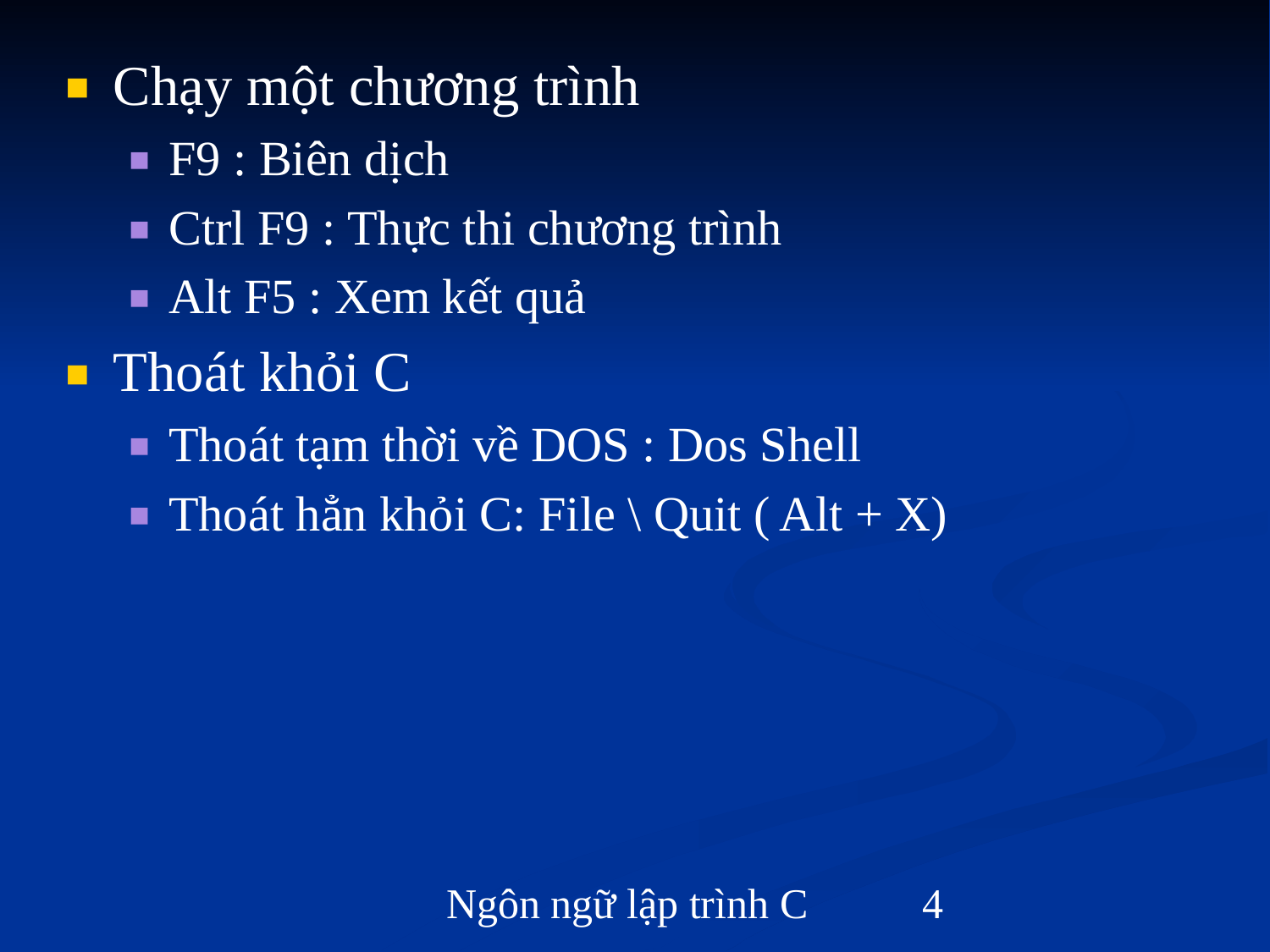

Chạy một chương trình
F9 : Biên dịch
Ctrl F9 : Thực thi chương trình
Alt F5 : Xem kết quả
Thoát khỏi C
Thoát tạm thời về DOS : Dos Shell
Thoát hẳn khỏi C: File \ Quit ( Alt + X)
Ngôn ngữ lập trình C
4